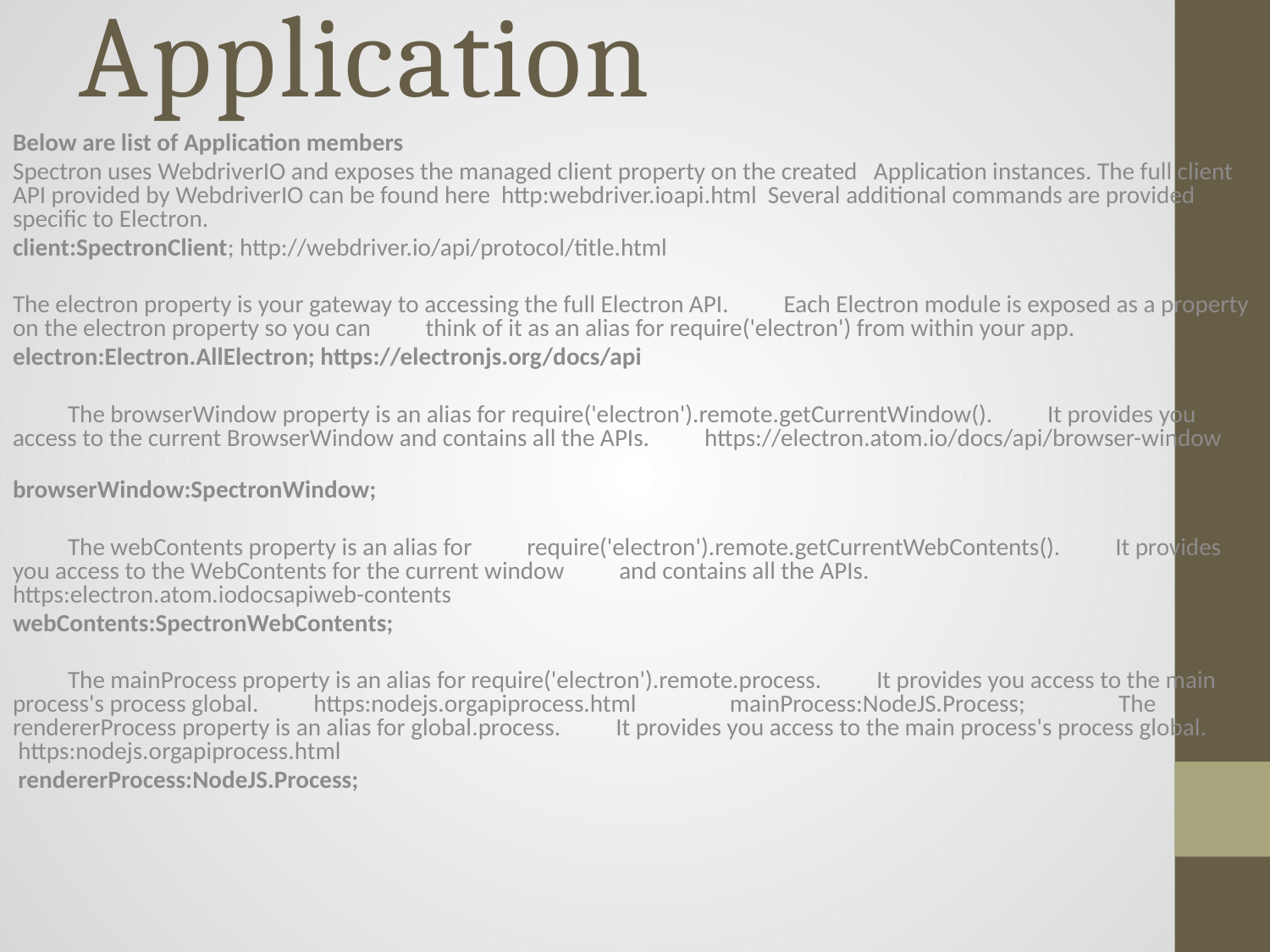

# Application
Below are list of Application members
Spectron uses WebdriverIO and exposes the managed client property on the created   Application instances. The full client API provided by WebdriverIO can be found here  http:webdriver.ioapi.html  Several additional commands are provided specific to Electron.
client:SpectronClient; http://webdriver.io/api/protocol/title.html

The electron property is your gateway to accessing the full Electron API.          Each Electron module is exposed as a property on the electron property so you can          think of it as an alias for require('electron') from within your app.
electron:Electron.AllElectron; https://electronjs.org/docs/api

          The browserWindow property is an alias for require('electron').remote.getCurrentWindow().          It provides you access to the current BrowserWindow and contains all the APIs.          https://electron.atom.io/docs/api/browser-window
browserWindow:SpectronWindow;

          The webContents property is an alias for          require('electron').remote.getCurrentWebContents().          It provides you access to the WebContents for the current window          and contains all the APIs.          https:electron.atom.iodocsapiweb-contents
webContents:SpectronWebContents;

          The mainProcess property is an alias for require('electron').remote.process.          It provides you access to the main process's process global.          https:nodejs.orgapiprocess.html                 mainProcess:NodeJS.Process;                 The rendererProcess property is an alias for global.process.          It provides you access to the main process's process global.          https:nodejs.orgapiprocess.html
 rendererProcess:NodeJS.Process;